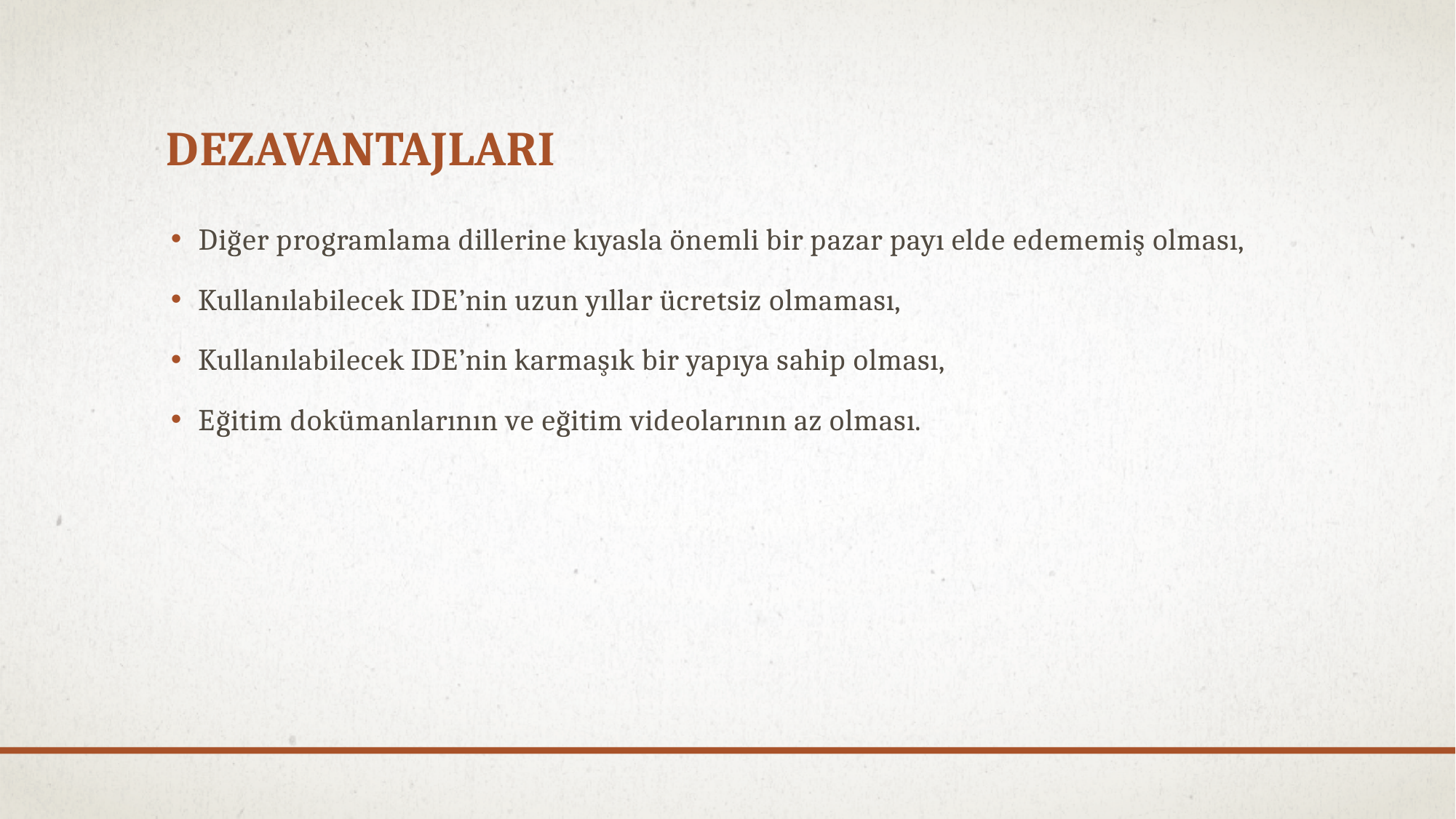

# Dezavantajları
Diğer programlama dillerine kıyasla önemli bir pazar payı elde edememiş olması,
Kullanılabilecek IDE’nin uzun yıllar ücretsiz olmaması,
Kullanılabilecek IDE’nin karmaşık bir yapıya sahip olması,
Eğitim dokümanlarının ve eğitim videolarının az olması.